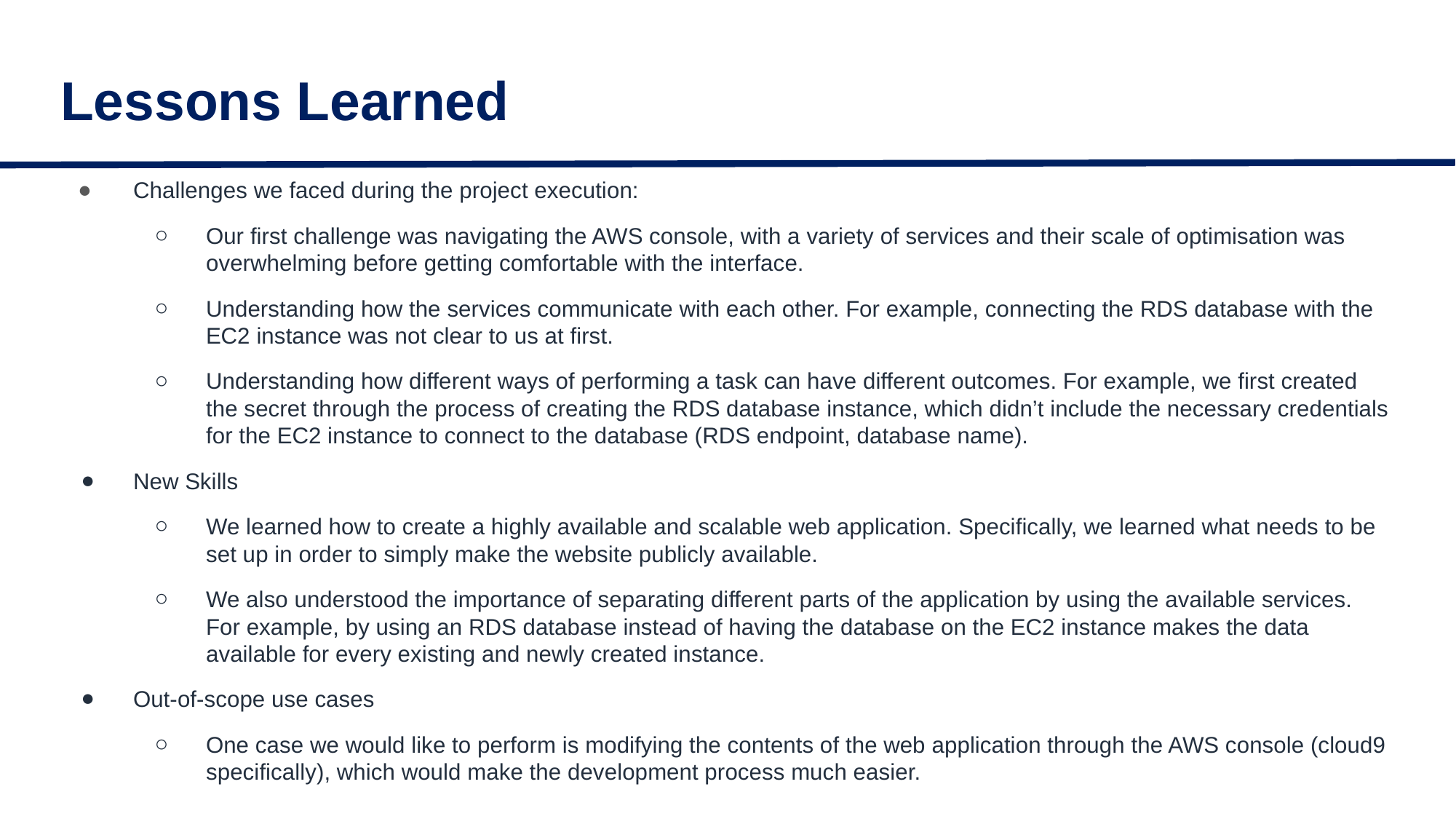

# Lessons Learned
Challenges we faced during the project execution:
Our first challenge was navigating the AWS console, with a variety of services and their scale of optimisation was overwhelming before getting comfortable with the interface.
Understanding how the services communicate with each other. For example, connecting the RDS database with the EC2 instance was not clear to us at first.
Understanding how different ways of performing a task can have different outcomes. For example, we first created the secret through the process of creating the RDS database instance, which didn’t include the necessary credentials for the EC2 instance to connect to the database (RDS endpoint, database name).
New Skills
We learned how to create a highly available and scalable web application. Specifically, we learned what needs to be set up in order to simply make the website publicly available.
We also understood the importance of separating different parts of the application by using the available services. For example, by using an RDS database instead of having the database on the EC2 instance makes the data available for every existing and newly created instance.
Out-of-scope use cases
One case we would like to perform is modifying the contents of the web application through the AWS console (cloud9 specifically), which would make the development process much easier.